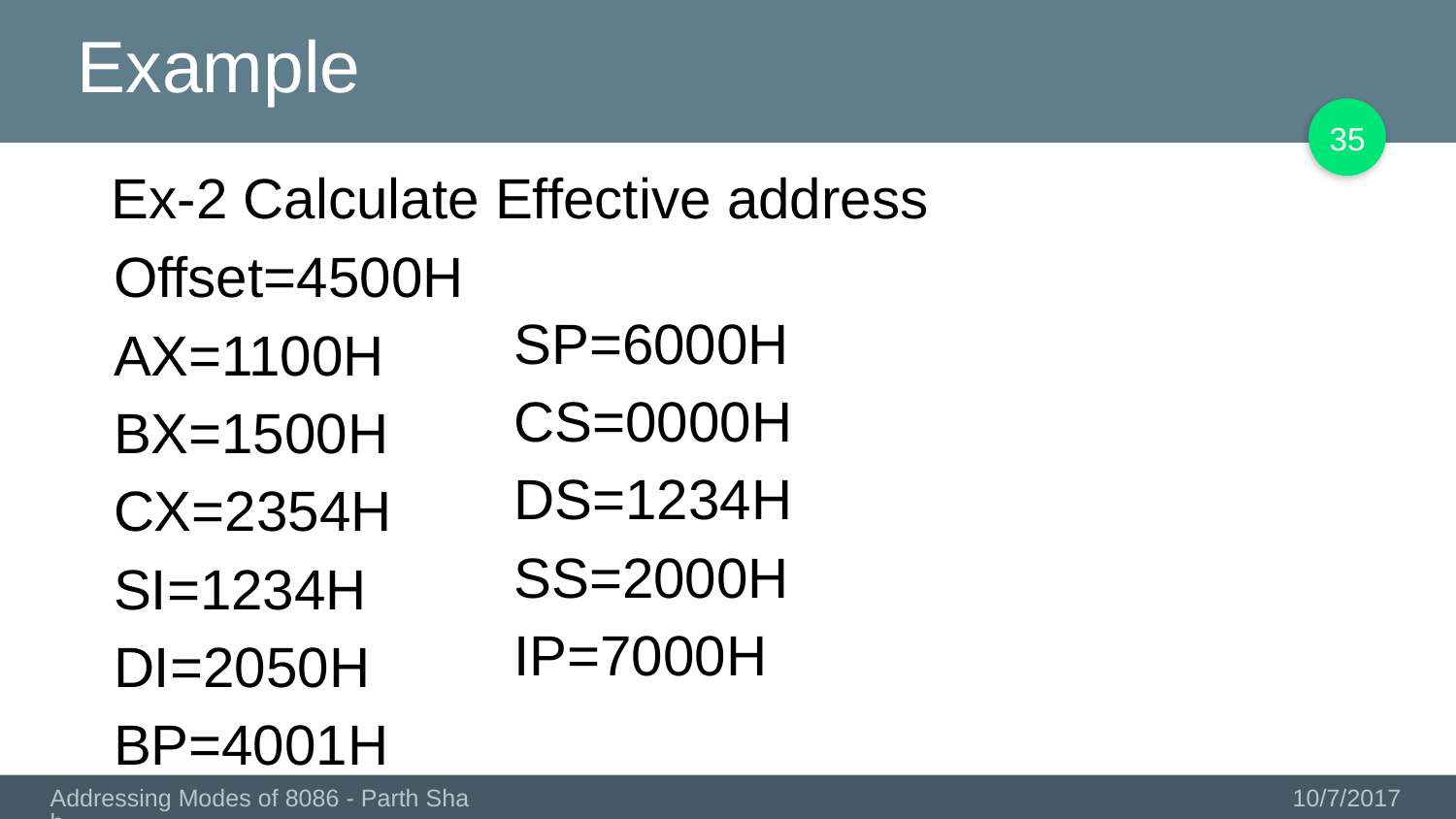

# Example
35
Ex-2 Calculate Effective address
Offset=4500H
AX=1100H
BX=1500H
CX=2354H
SI=1234H
DI=2050H
BP=4001H
SP=6000H
CS=0000H
DS=1234H
SS=2000H
IP=7000H
Addressing Modes of 8086 - Parth Shah
10/7/2017